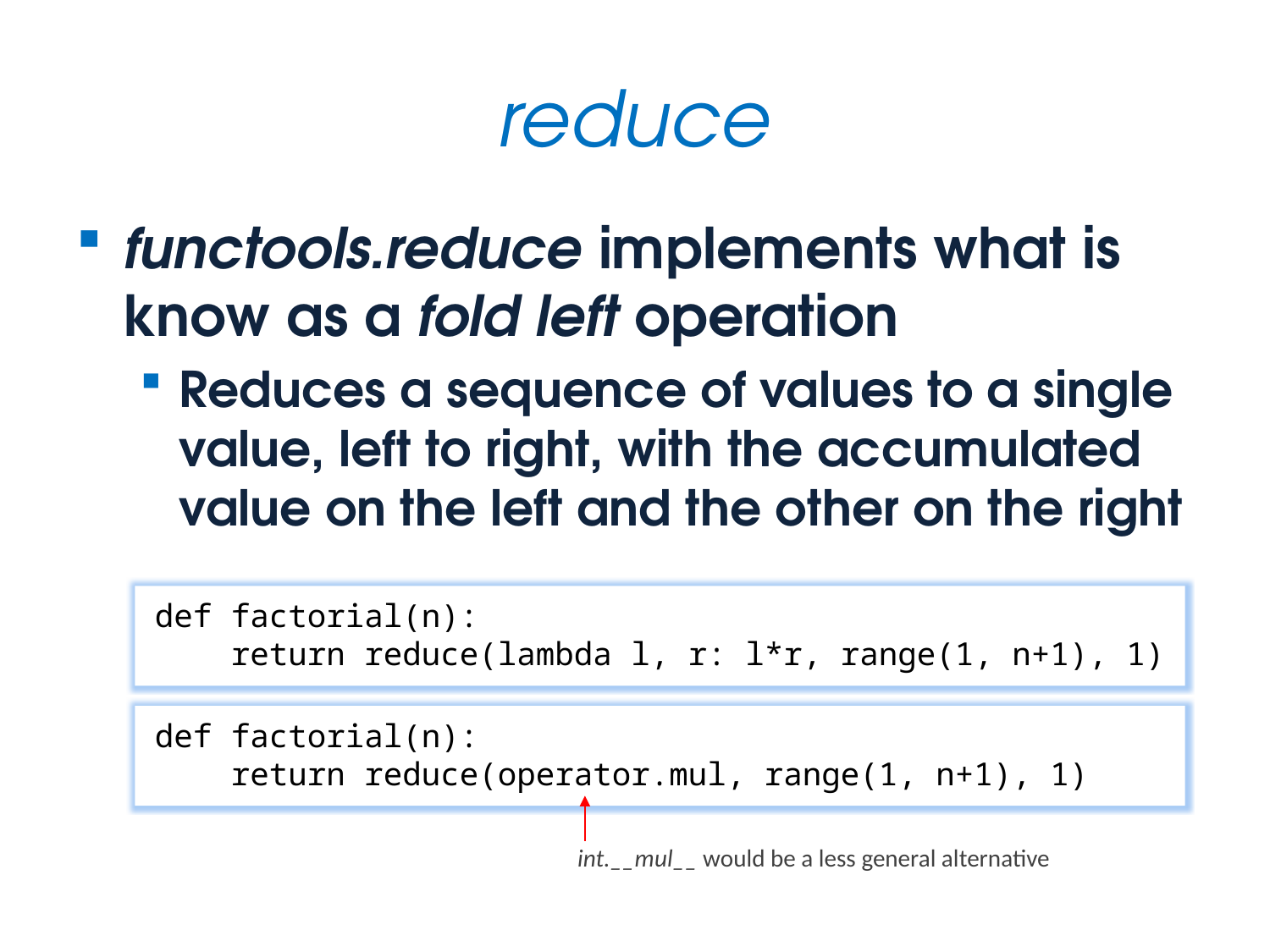

# reduce
functools.reduce implements what is know as a fold left operation
Reduces a sequence of values to a single value, left to right, with the accumulated value on the left and the other on the right
def factorial(n):
    return reduce(lambda l, r: l*r, range(1, n+1), 1)
def factorial(n):
    return reduce(operator.mul, range(1, n+1), 1)
int.__mul__ would be a less general alternative